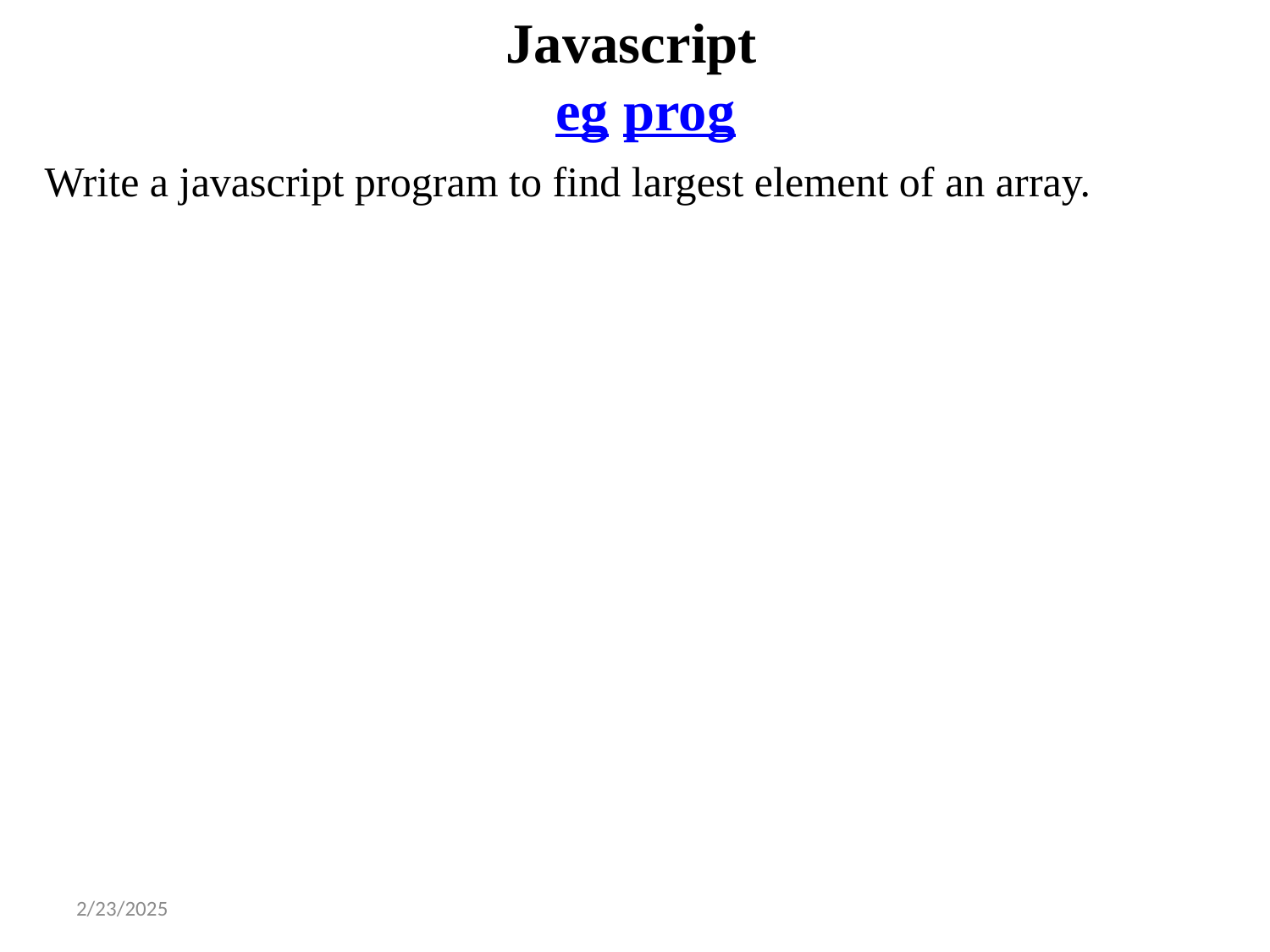

# Javascript eg prog
Write a javascript program to find largest element of an array.
2/23/2025